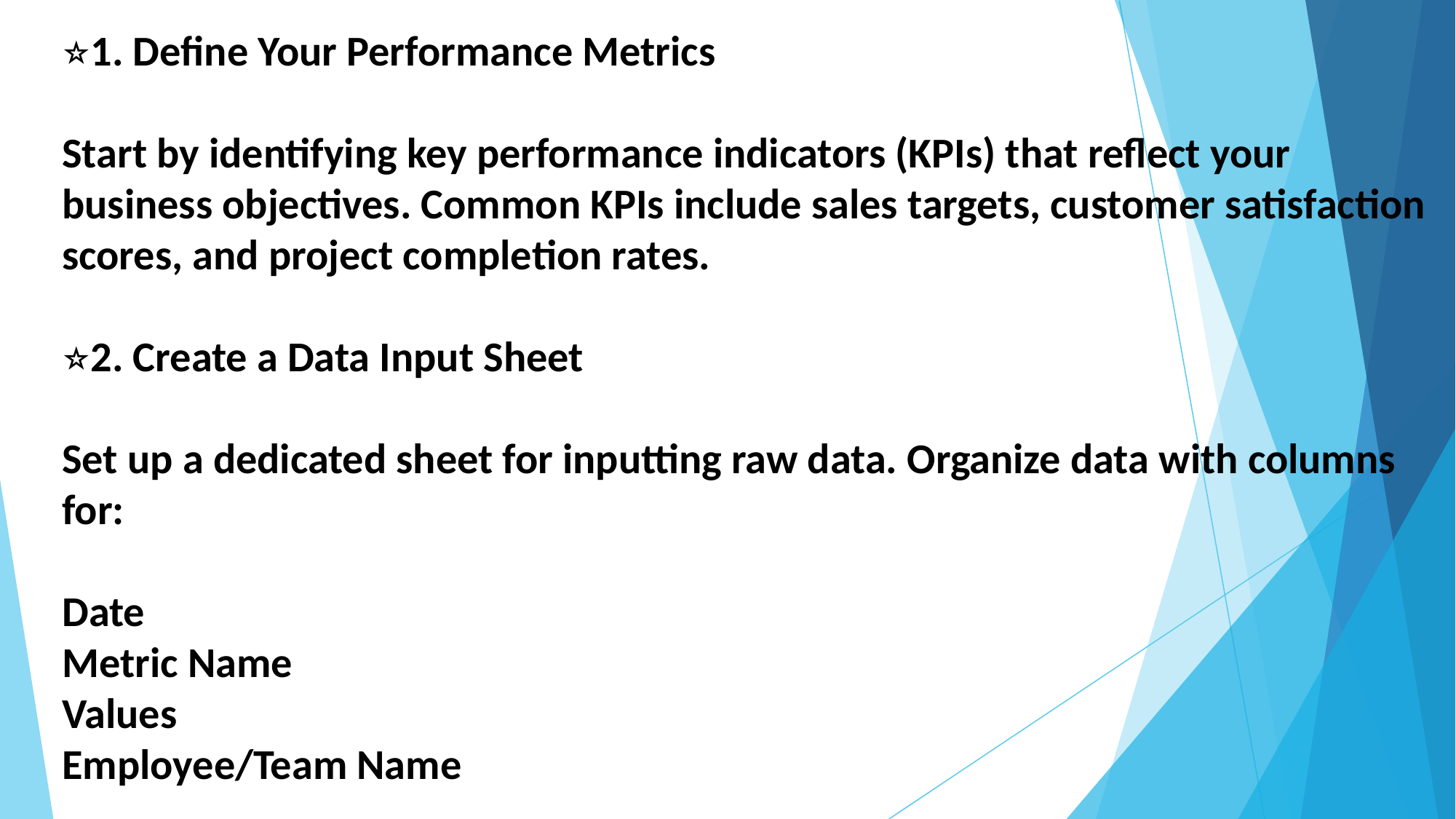

⭐1. Define Your Performance Metrics

Start by identifying key performance indicators (KPIs) that reflect your business objectives. Common KPIs include sales targets, customer satisfaction scores, and project completion rates.

⭐2. Create a Data Input Sheet

Set up a dedicated sheet for inputting raw data. Organize data with columns for:

Date
Metric Name
Values
Employee/Team Name